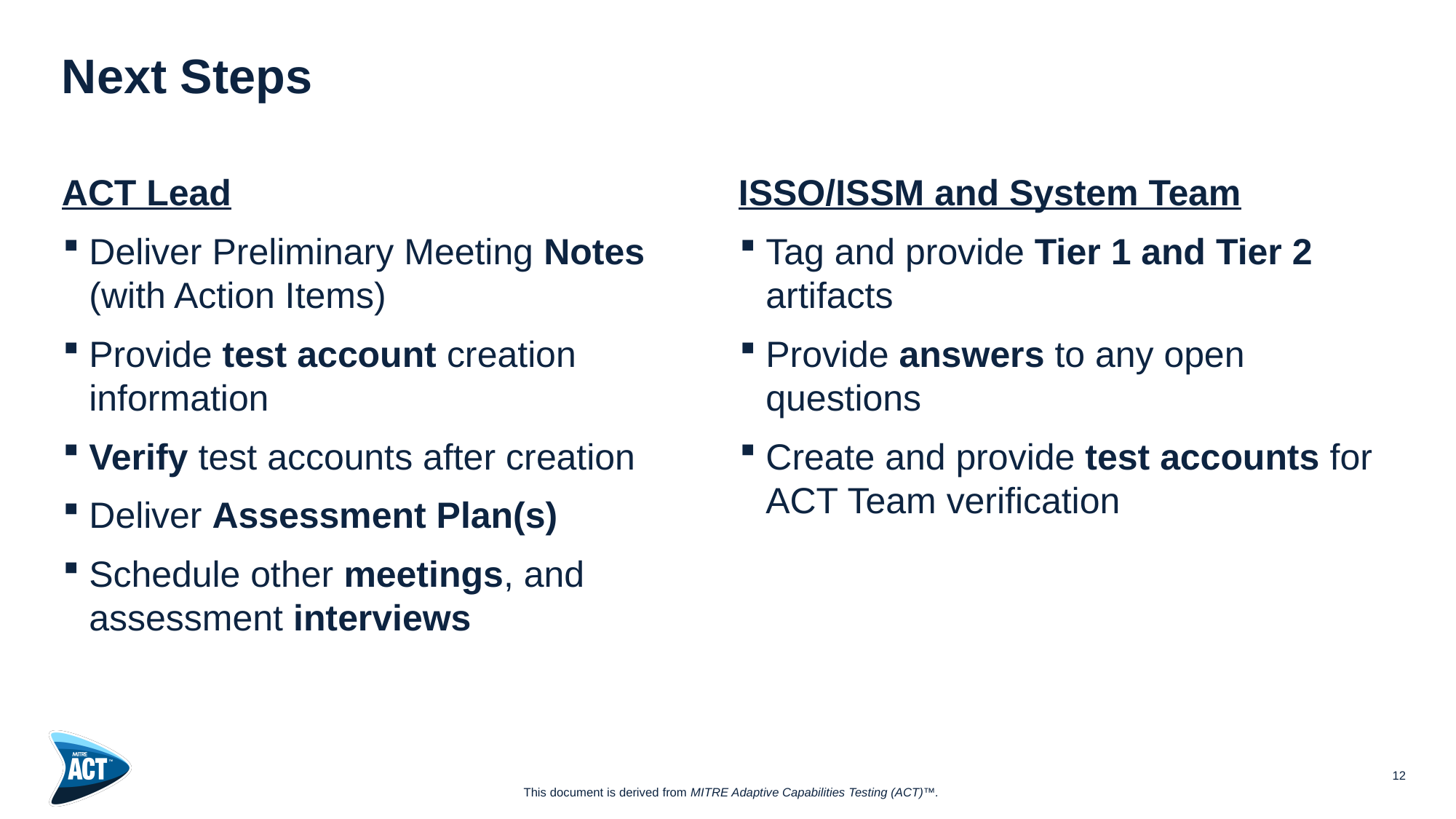

# Next Steps
ACT Lead
Deliver Preliminary Meeting Notes (with Action Items)
Provide test account creation information
Verify test accounts after creation
Deliver Assessment Plan(s)
Schedule other meetings, and assessment interviews
ISSO/ISSM and System Team
Tag and provide Tier 1 and Tier 2 artifacts
Provide answers to any open questions
Create and provide test accounts for ACT Team verification
12